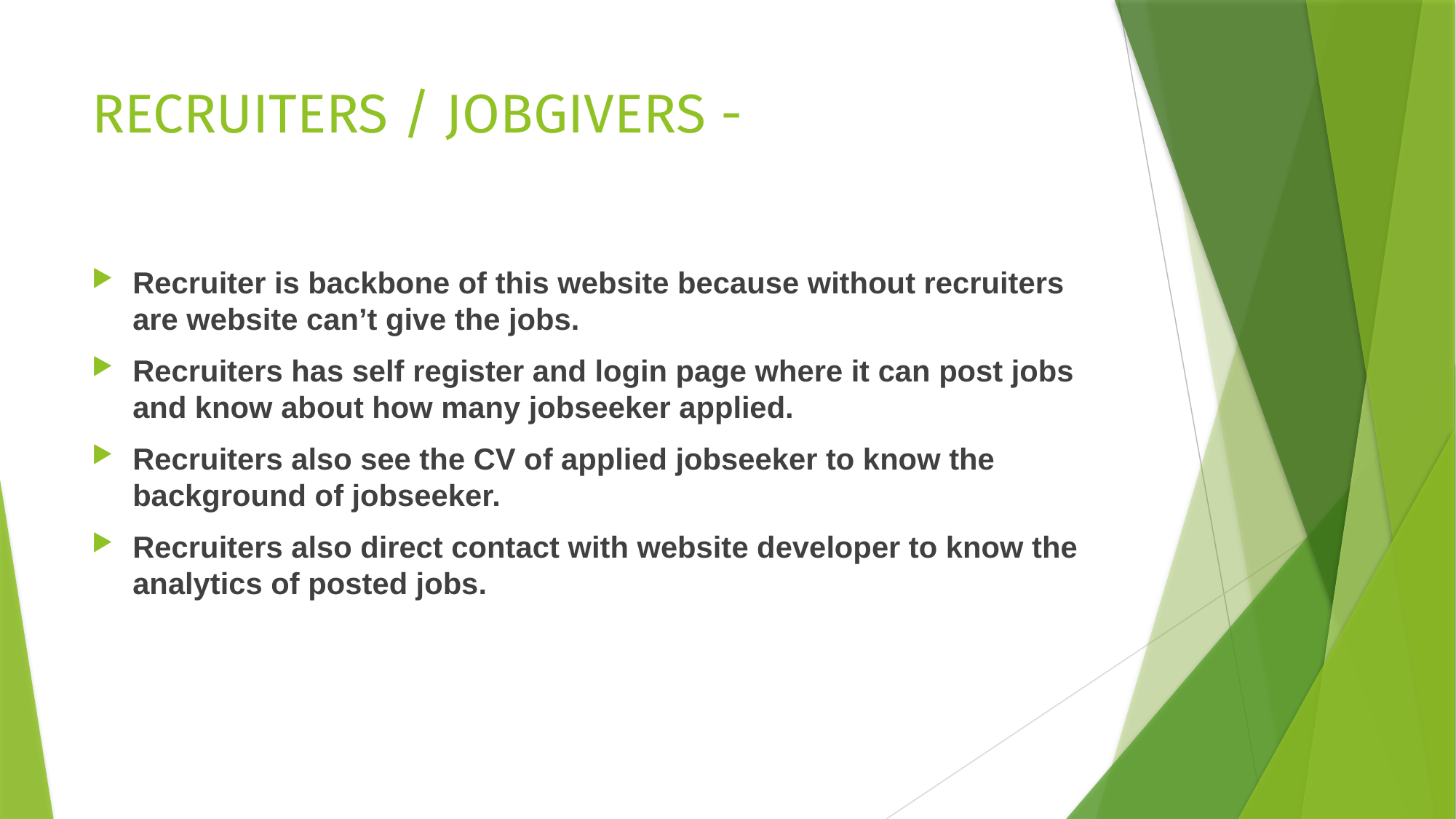

# RECRUITERS / JOBGIVERS -
Recruiter is backbone of this website because without recruiters are website can’t give the jobs.
Recruiters has self register and login page where it can post jobs and know about how many jobseeker applied.
Recruiters also see the CV of applied jobseeker to know the background of jobseeker.
Recruiters also direct contact with website developer to know the analytics of posted jobs.